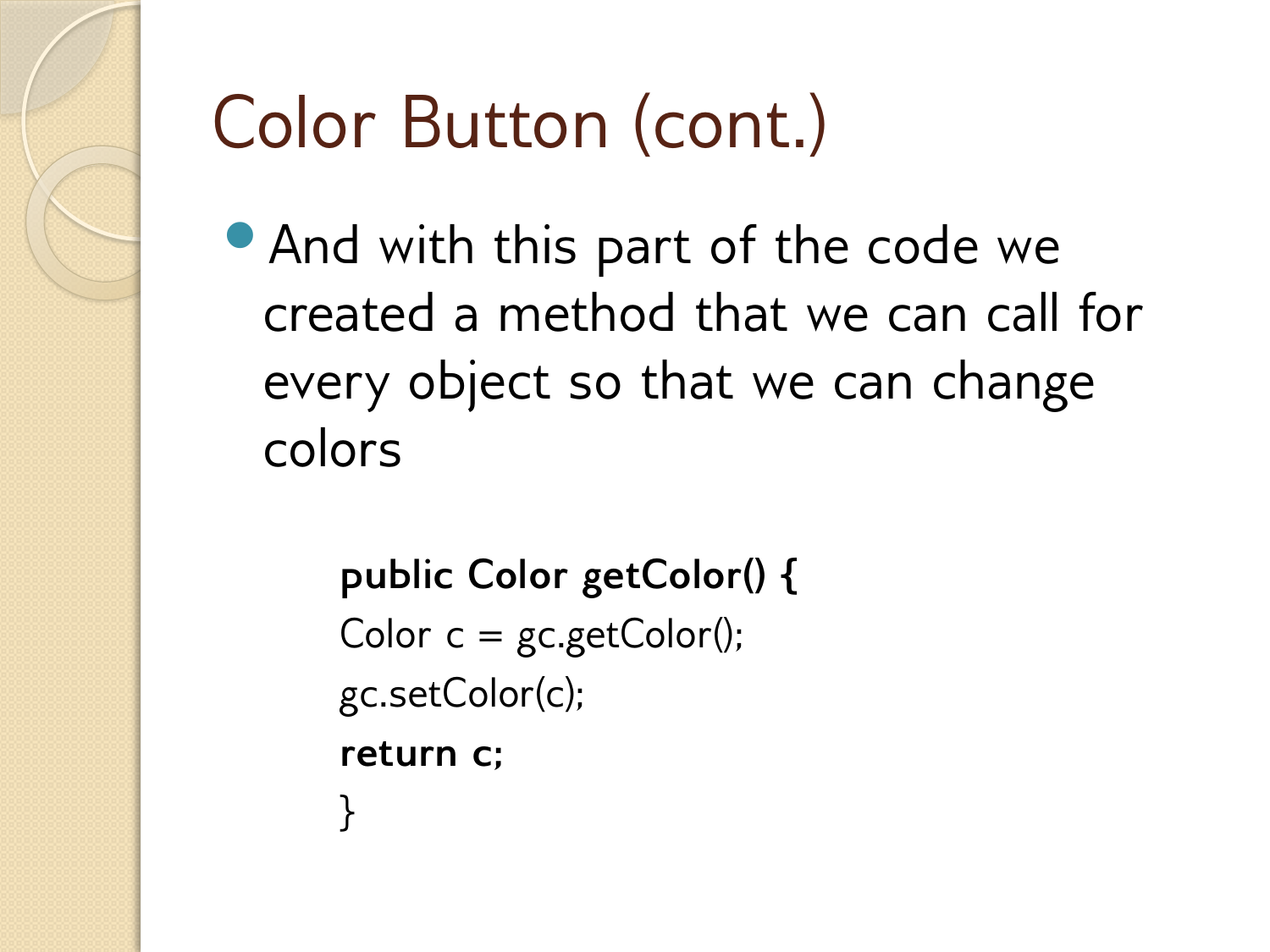

# Color Button (cont.)
And with this part of the code we created a method that we can call for every object so that we can change colors

public Color getColor() {
Color c = gc.getColor();
gc.setColor(c);
return c;
}